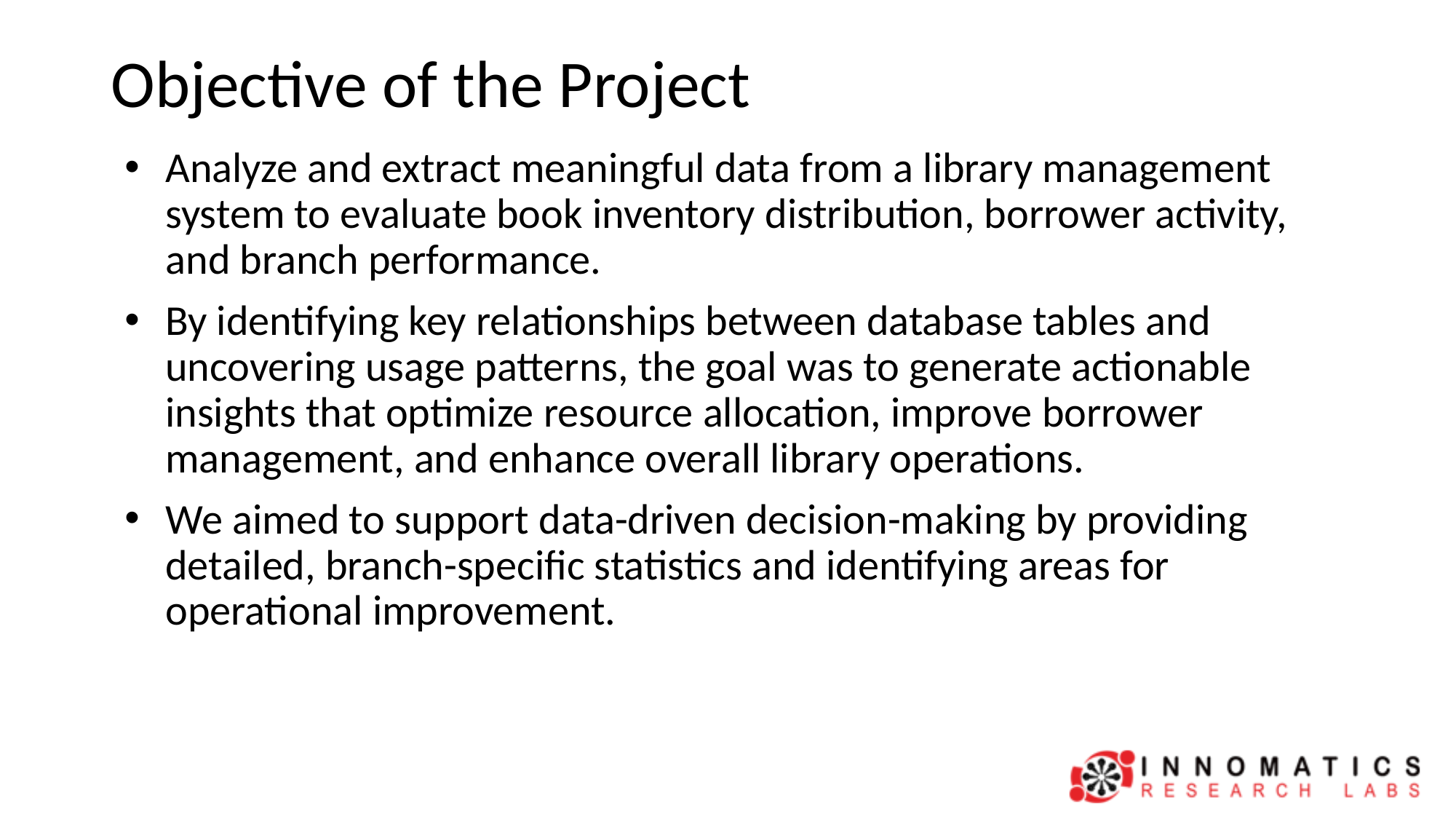

# Objective of the Project
Analyze and extract meaningful data from a library management system to evaluate book inventory distribution, borrower activity, and branch performance.
By identifying key relationships between database tables and uncovering usage patterns, the goal was to generate actionable insights that optimize resource allocation, improve borrower management, and enhance overall library operations.
We aimed to support data-driven decision-making by providing detailed, branch-specific statistics and identifying areas for operational improvement.